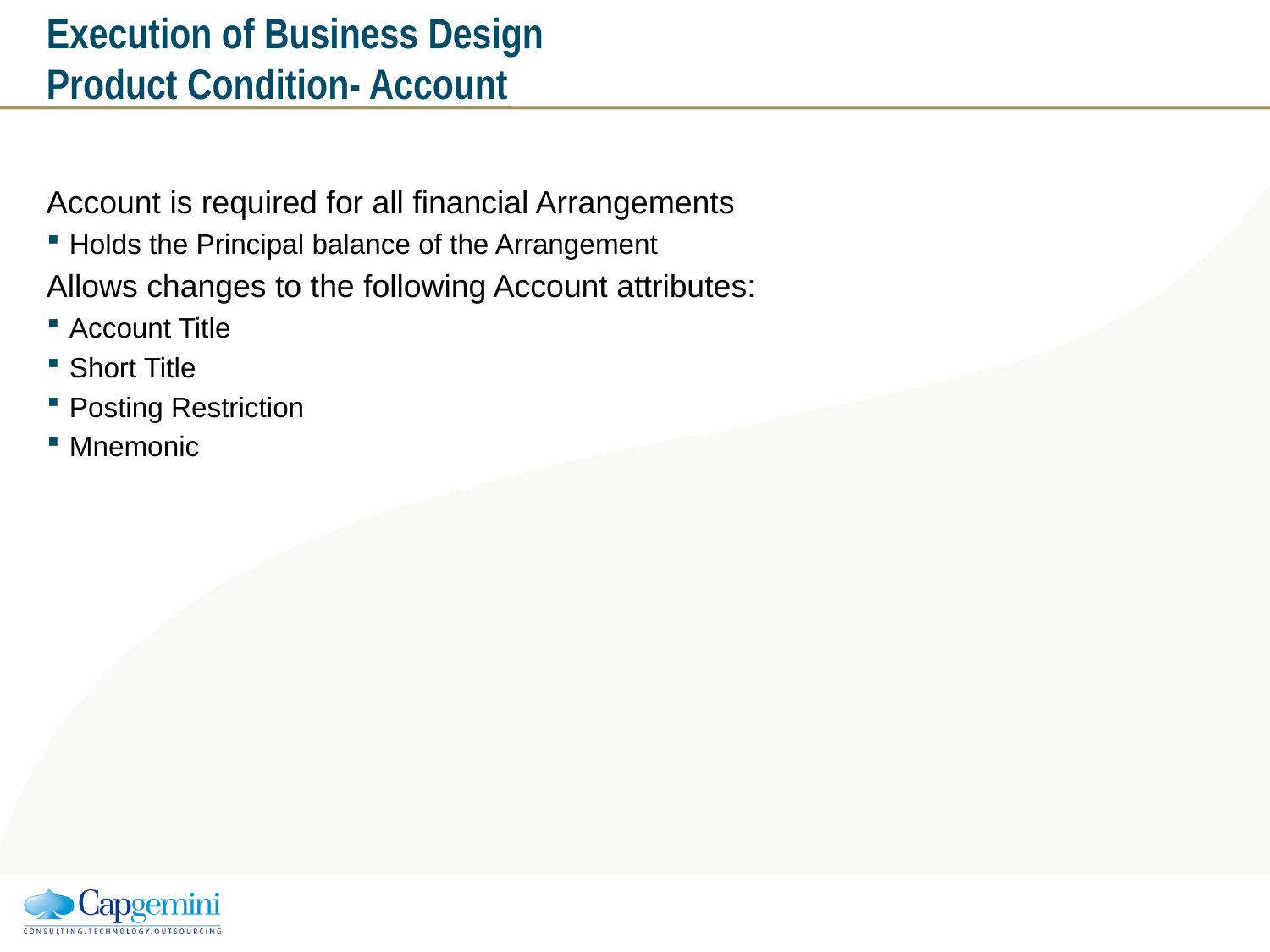

# Execution of Business Design Product Condition- Account
Account is required for all financial Arrangements
Holds the Principal balance of the Arrangement
Allows changes to the following Account attributes:
Account Title
Short Title
Posting Restriction
Mnemonic